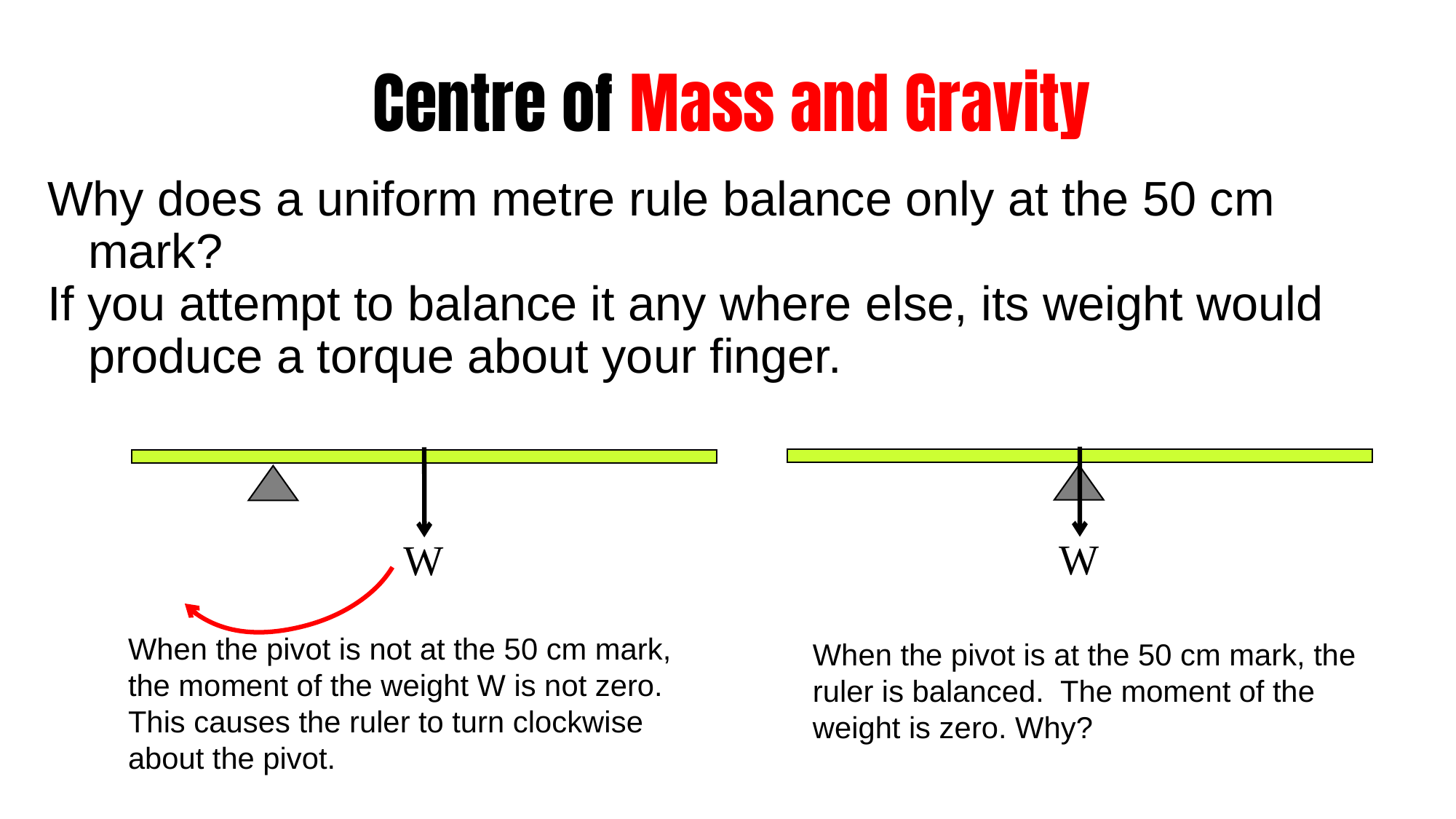

# Centre of Mass and Gravity
Why does a uniform metre rule balance only at the 50 cm mark?
If you attempt to balance it any where else, its weight would produce a torque about your finger.

W
W

When the pivot is not at the 50 cm mark, the moment of the weight W is not zero.  This causes the ruler to turn clockwise about the pivot.
When the pivot is at the 50 cm mark, the ruler is balanced.  The moment of the weight is zero. Why?